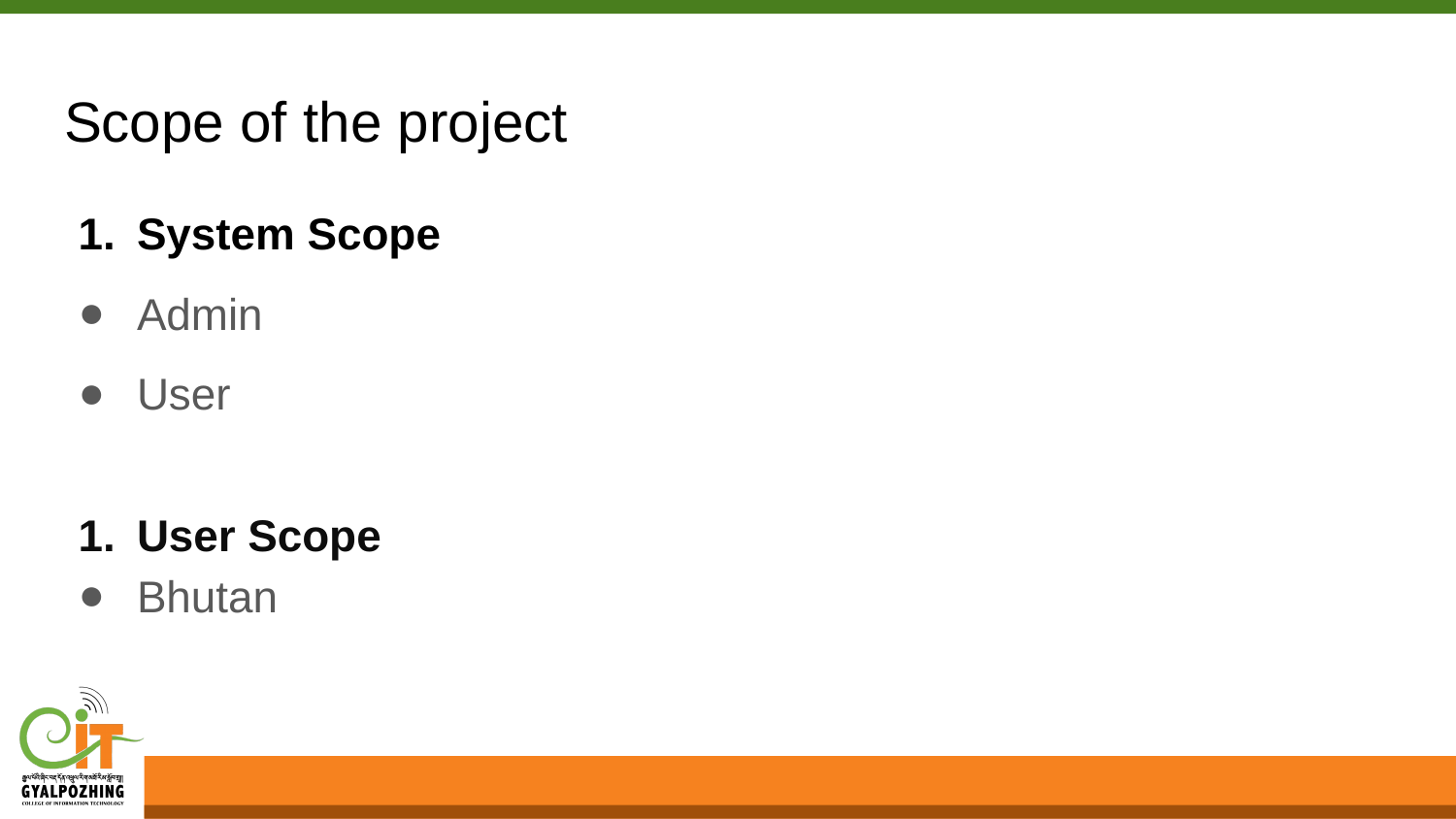

# Scope of the project
System Scope
Admin
User

User Scope
Bhutan